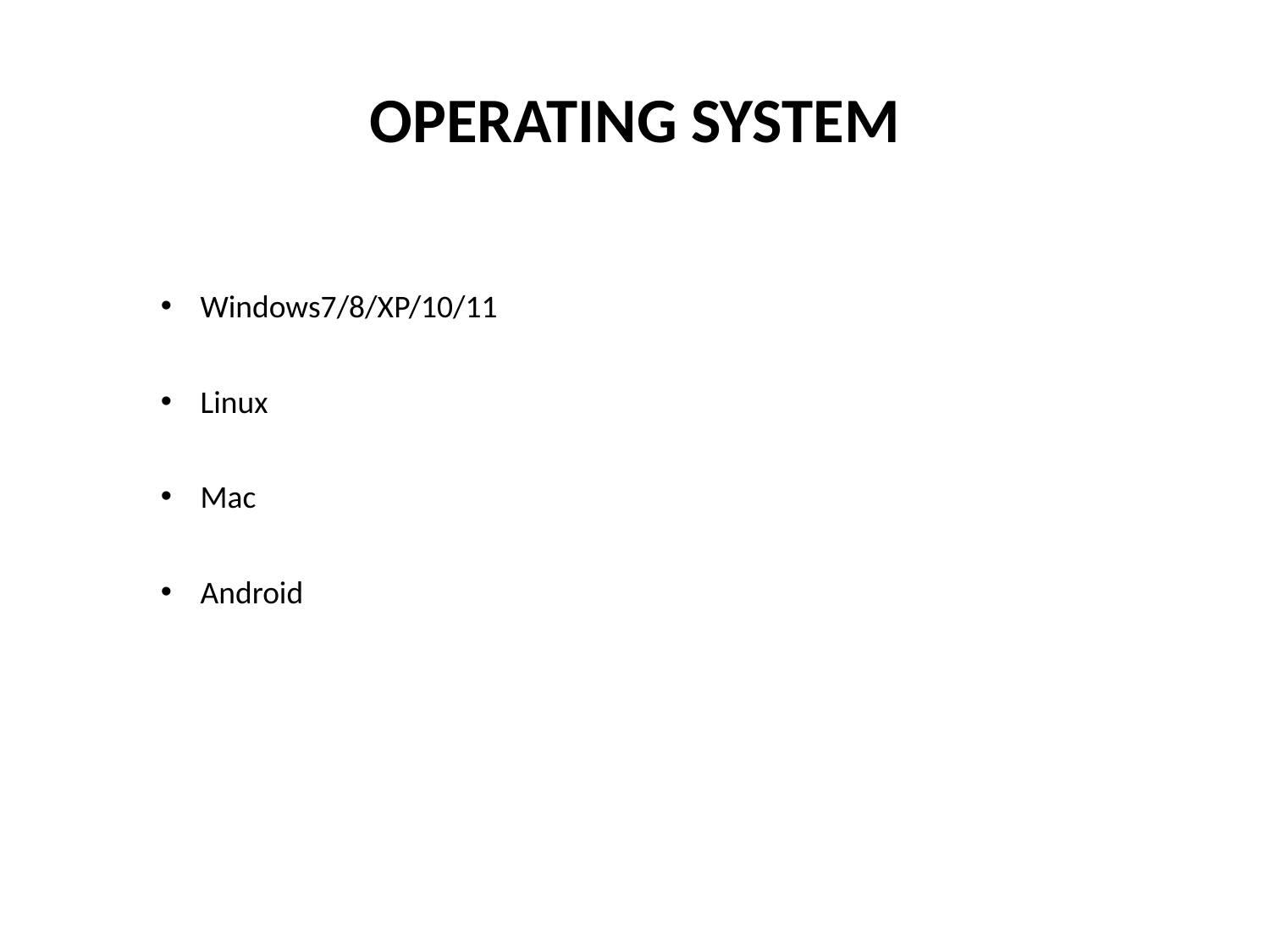

# OPERATING SYSTEM
Windows7/8/XP/10/11
Linux
Mac
Android